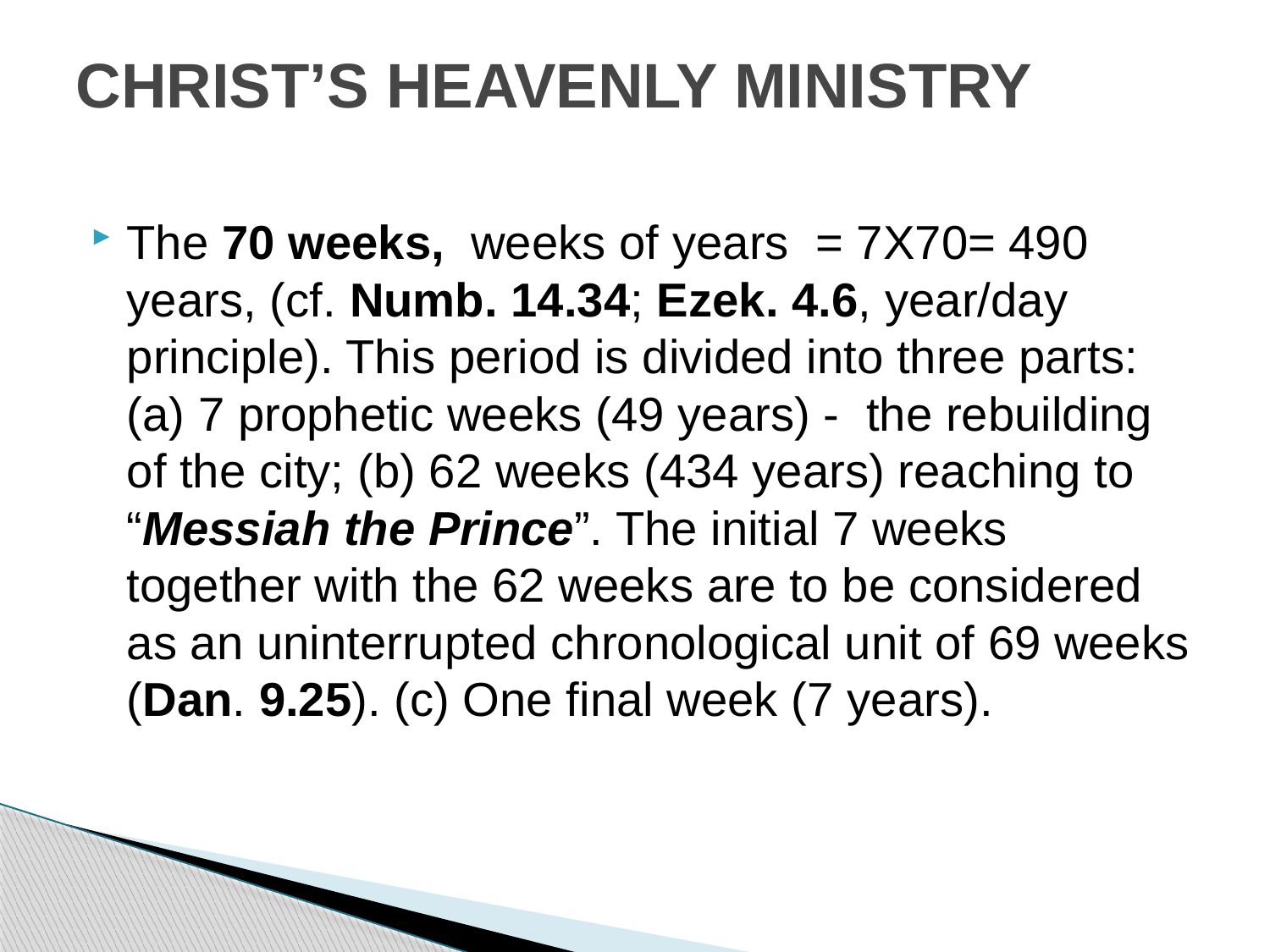

# CHRIST’S HEAVENLY MINISTRY
The 70 weeks,  weeks of years  = 7X70= 490 years, (cf. Numb. 14.34; Ezek. 4.6, year/day principle). This period is divided into three parts: (a) 7 prophetic weeks (49 years) -  the rebuilding of the city; (b) 62 weeks (434 years) reaching to “Messiah the Prince”. The initial 7 weeks together with the 62 weeks are to be considered as an uninterrupted chronological unit of 69 weeks (Dan. 9.25). (c) One final week (7 years).